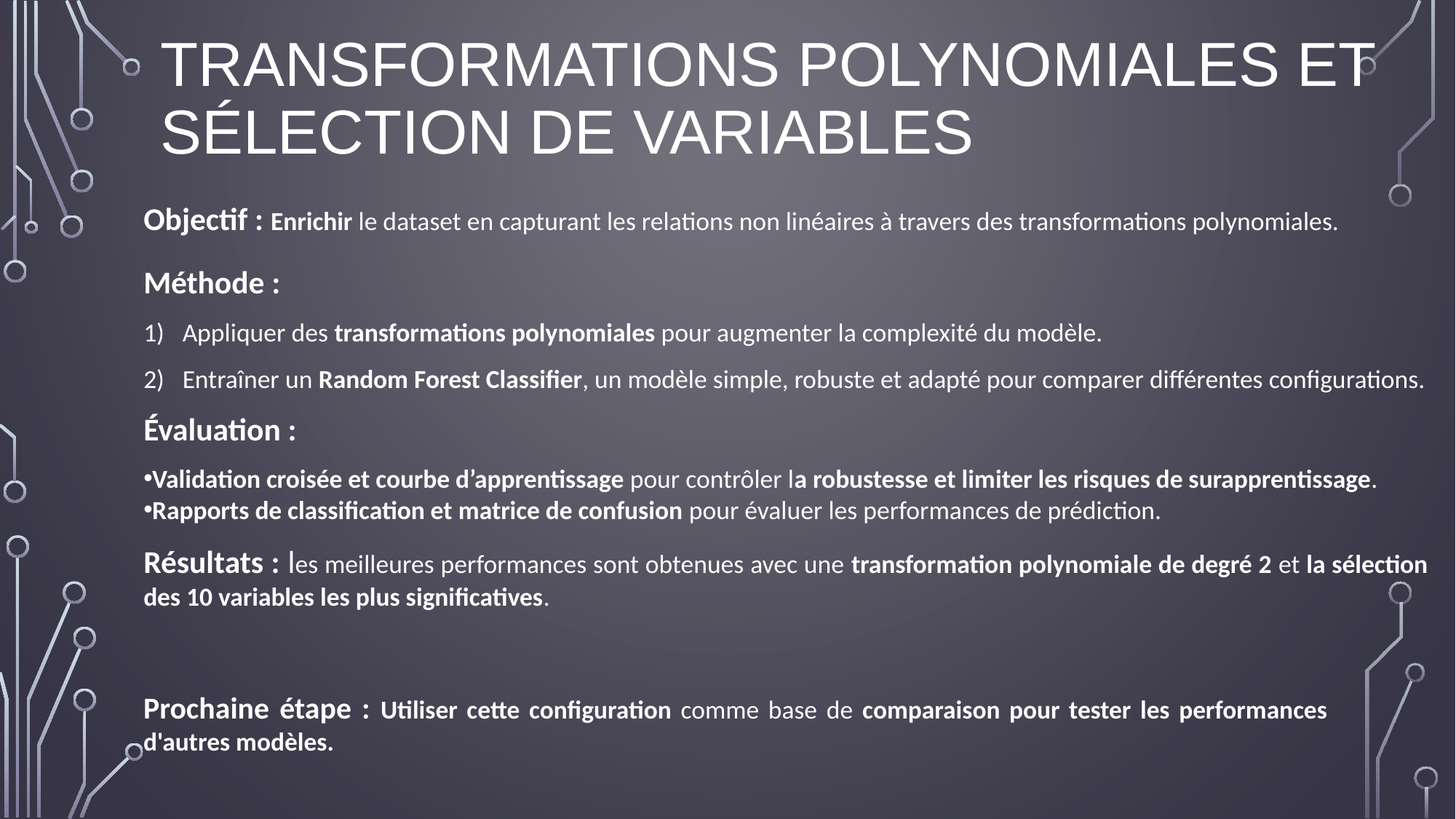

# Transformations polynomiales et sélection de variables
Objectif : Enrichir le dataset en capturant les relations non linéaires à travers des transformations polynomiales.

Méthode :

Appliquer des transformations polynomiales pour augmenter la complexité du modèle.

Entraîner un Random Forest Classifier, un modèle simple, robuste et adapté pour comparer différentes configurations.

Évaluation :

Validation croisée et courbe d’apprentissage pour contrôler la robustesse et limiter les risques de surapprentissage.
Rapports de classification et matrice de confusion pour évaluer les performances de prédiction.

Résultats : les meilleures performances sont obtenues avec une transformation polynomiale de degré 2 et la sélection des 10 variables les plus significatives.
Prochaine étape : Utiliser cette configuration comme base de comparaison pour tester les performances d'autres modèles.